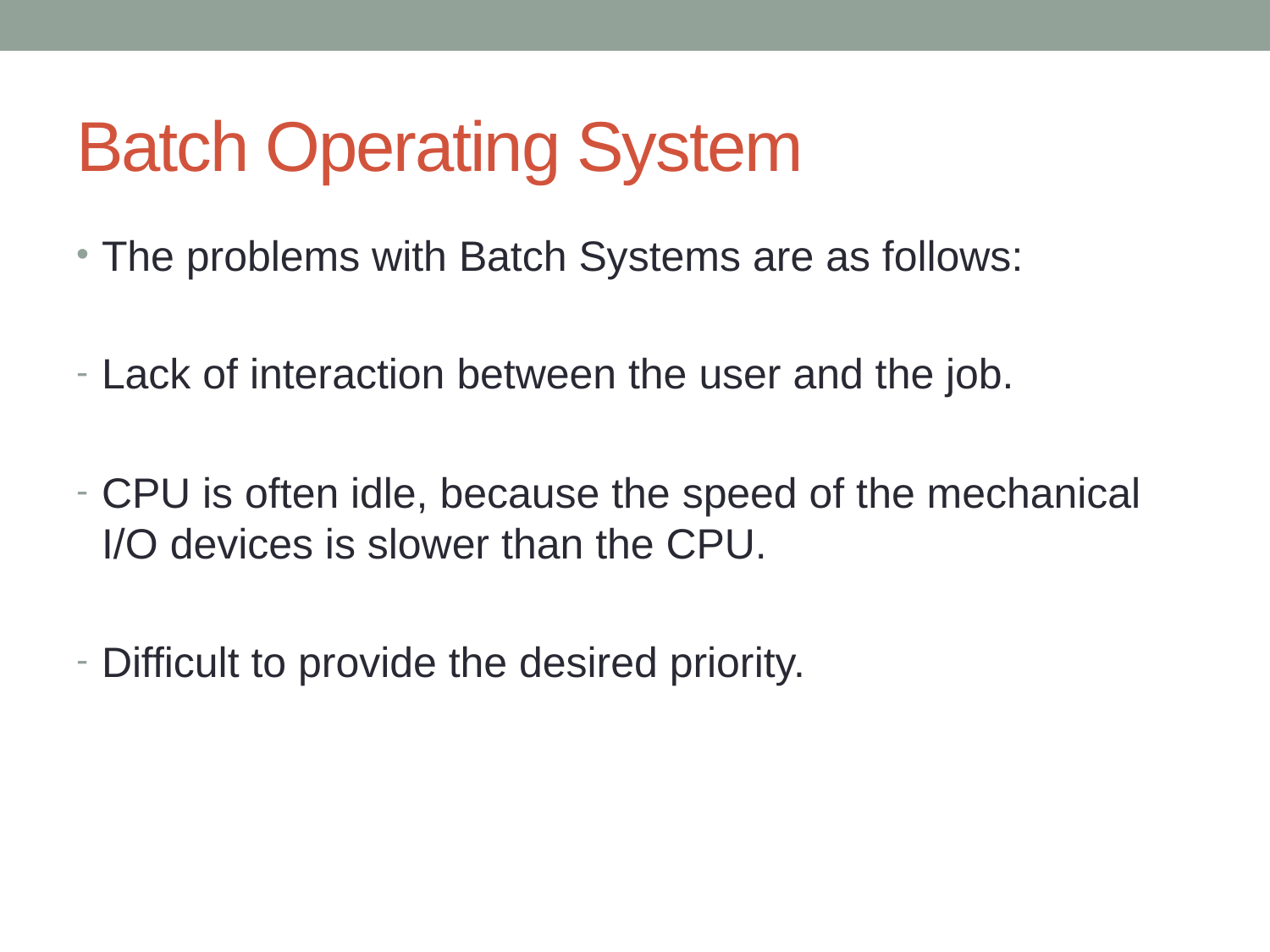

# Batch Operating System
The problems with Batch Systems are as follows:

Lack of interaction between the user and the job.

CPU is often idle, because the speed of the mechanical I/O devices is slower than the CPU.

Difficult to provide the desired priority.